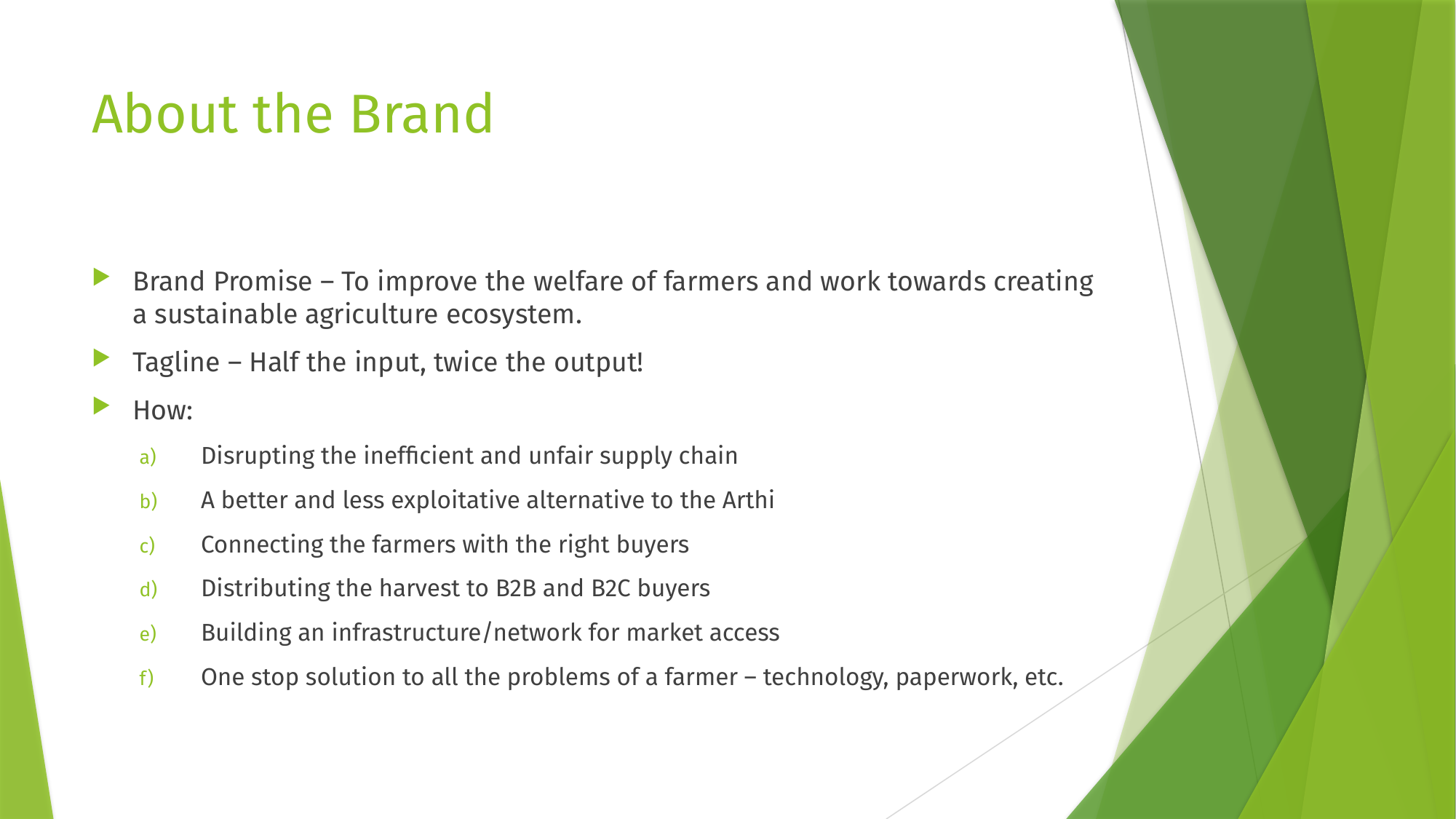

# About the Brand
Brand Promise – To improve the welfare of farmers and work towards creating a sustainable agriculture ecosystem.
Tagline – Half the input, twice the output!
How:
Disrupting the inefficient and unfair supply chain
A better and less exploitative alternative to the Arthi
Connecting the farmers with the right buyers
Distributing the harvest to B2B and B2C buyers
Building an infrastructure/network for market access
One stop solution to all the problems of a farmer – technology, paperwork, etc.